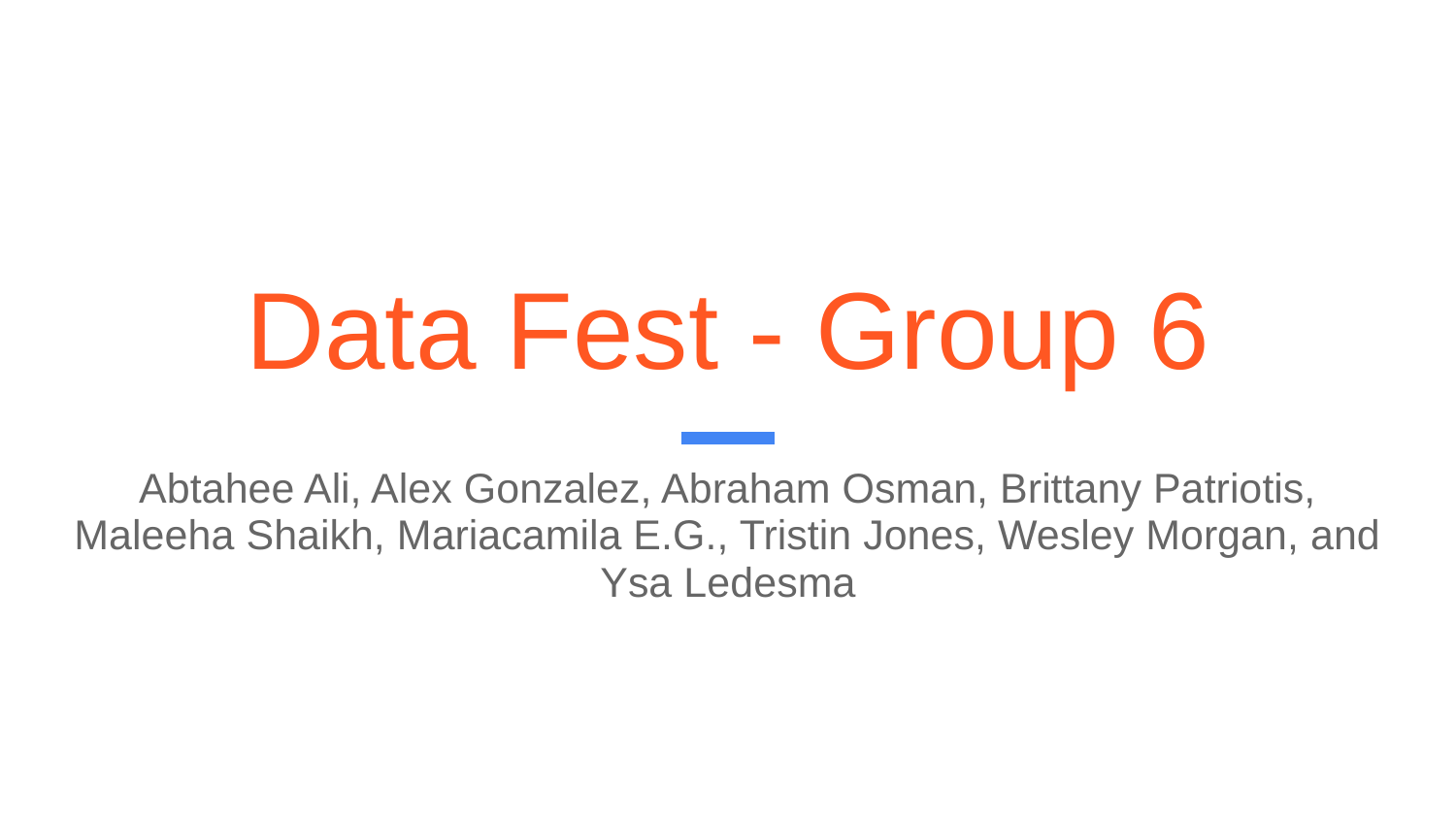

# Data Fest - Group 6
Abtahee Ali, Alex Gonzalez, Abraham Osman, Brittany Patriotis, Maleeha Shaikh, Mariacamila E.G., Tristin Jones, Wesley Morgan, and Ysa Ledesma